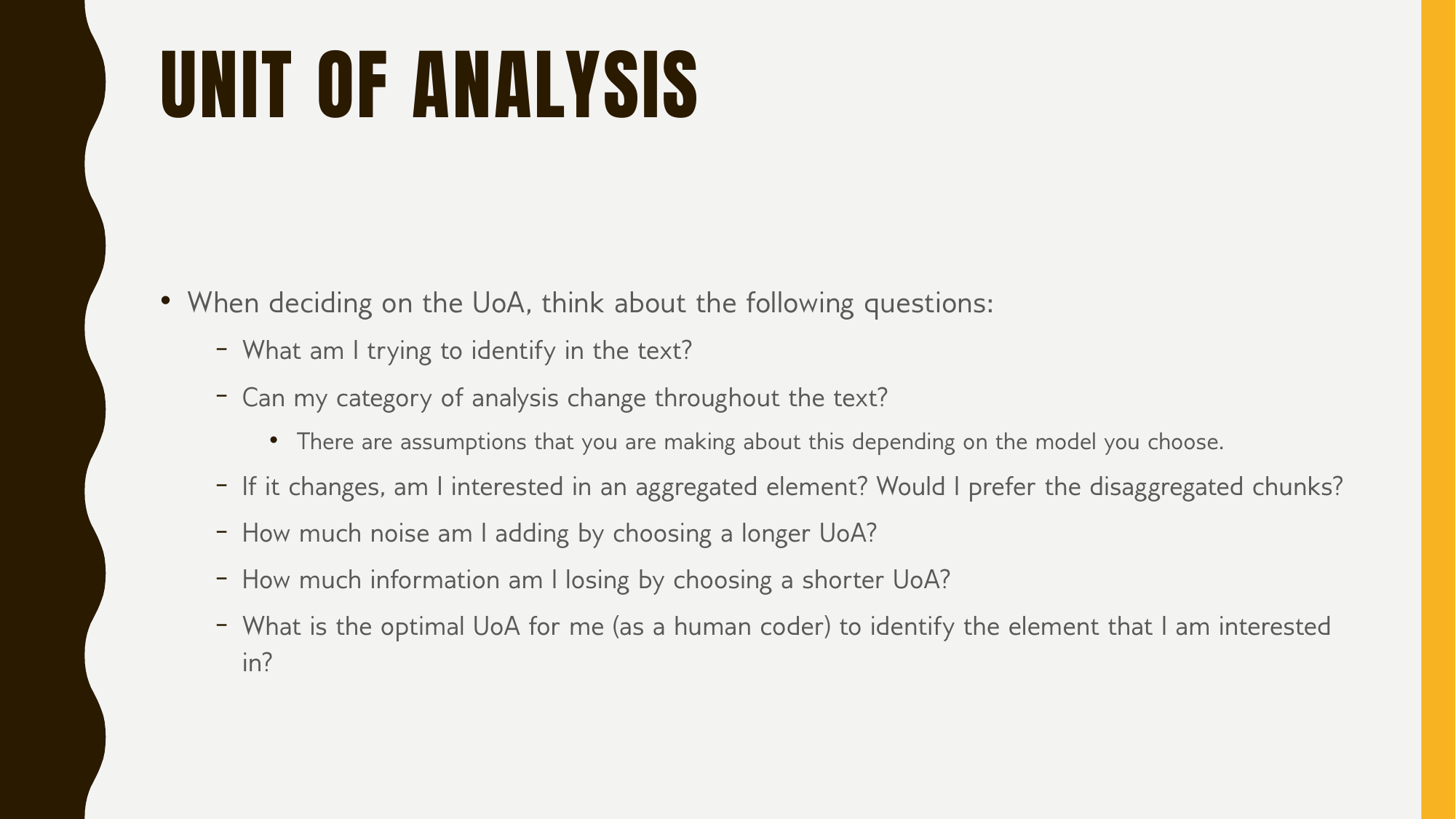

# Unit of Analysis
When deciding on the UoA, think about the following questions:
What am I trying to identify in the text?
Can my category of analysis change throughout the text?
There are assumptions that you are making about this depending on the model you choose.
If it changes, am I interested in an aggregated element? Would I prefer the disaggregated chunks?
How much noise am I adding by choosing a longer UoA?
How much information am I losing by choosing a shorter UoA?
What is the optimal UoA for me (as a human coder) to identify the element that I am interested in?